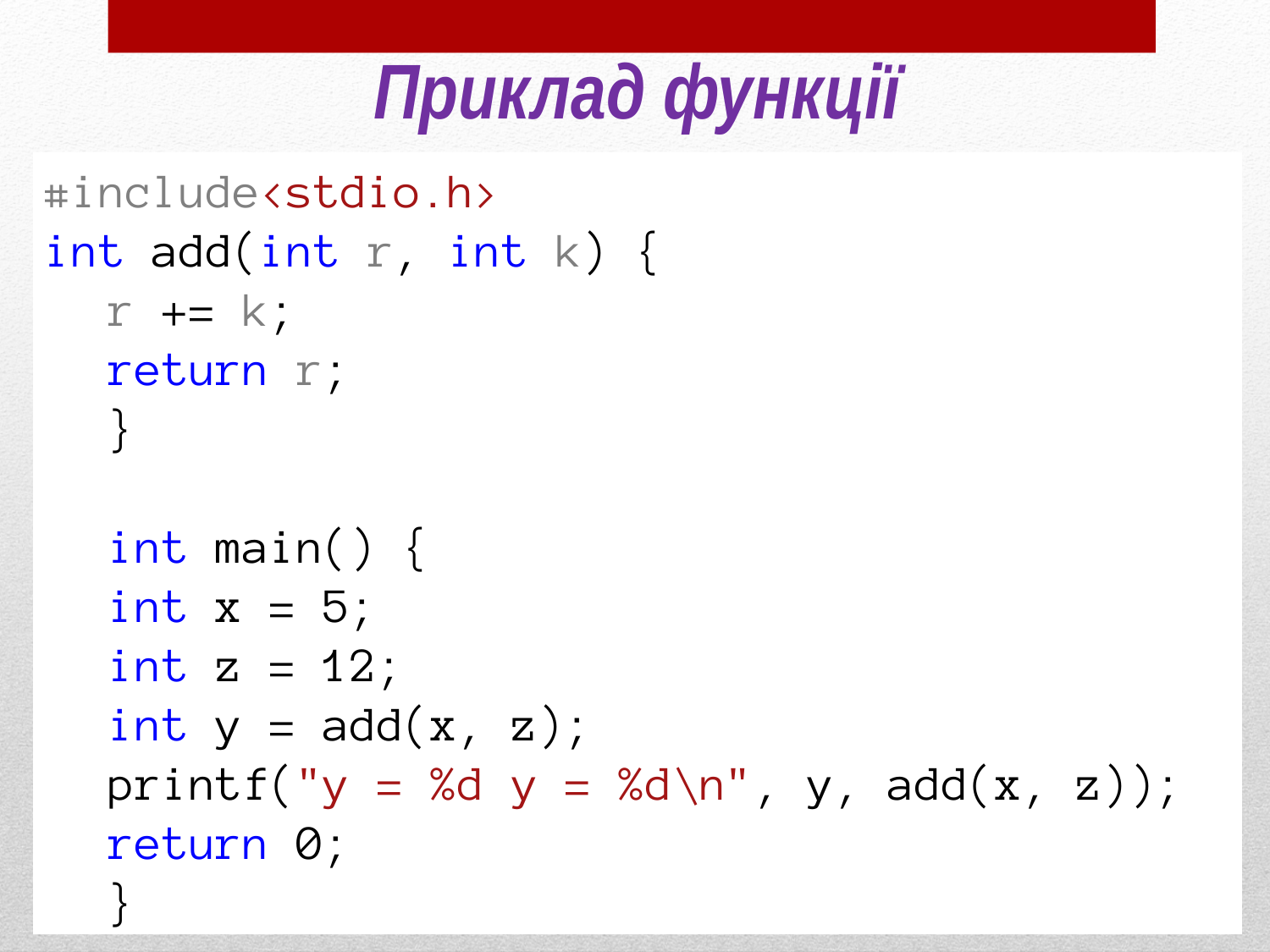

Приклад функції
#include<stdio.h>
int add(int r, int k) {
r += k;
return r;
}

int main() {
int x = 5;
int z = 12;
int y = add(x, z);
printf("y = %d y = %d\n", y, add(x, z));
return 0;
}